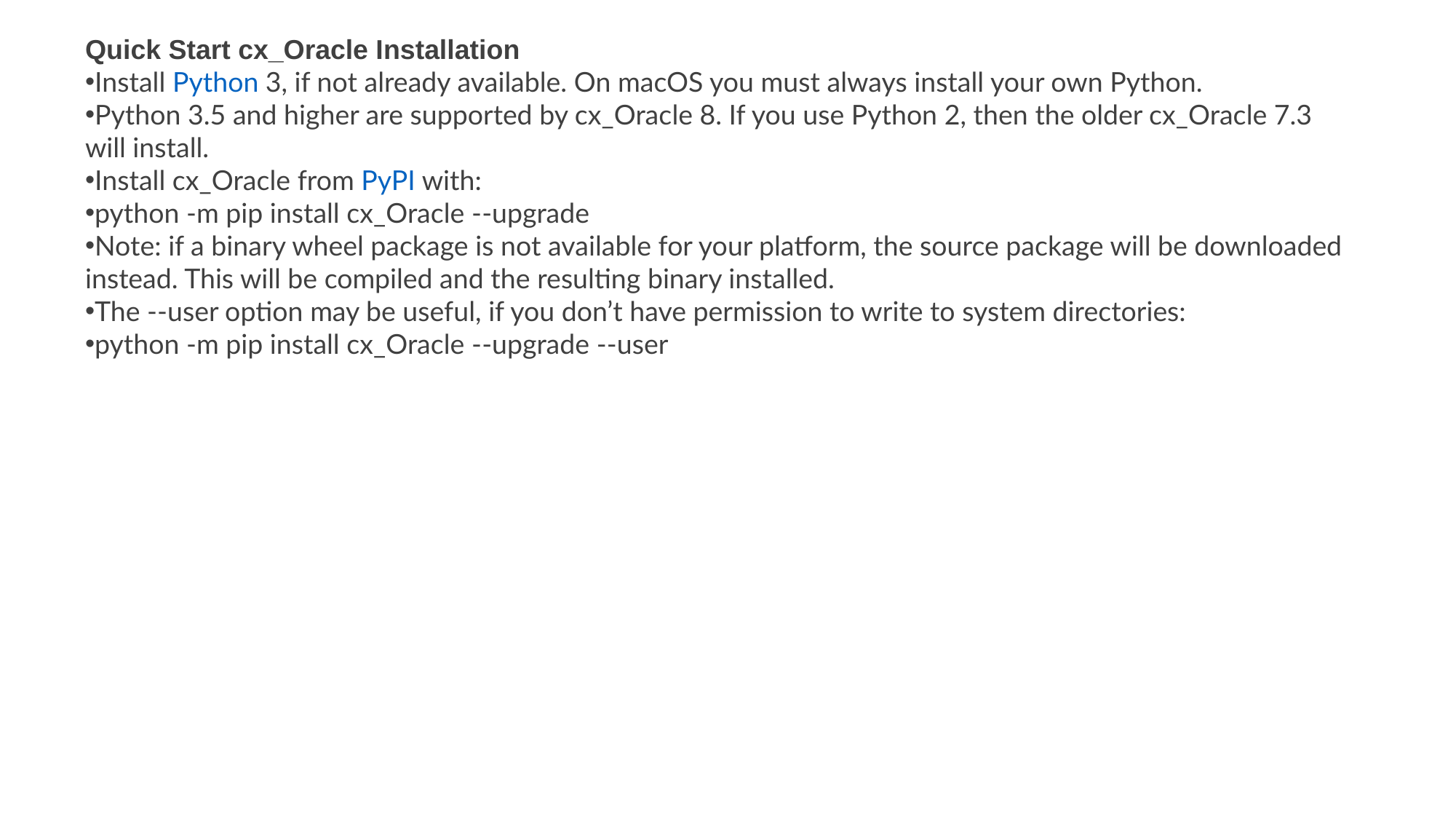

Quick Start cx_Oracle Installation
Install Python 3, if not already available. On macOS you must always install your own Python.
Python 3.5 and higher are supported by cx_Oracle 8. If you use Python 2, then the older cx_Oracle 7.3 will install.
Install cx_Oracle from PyPI with:
python -m pip install cx_Oracle --upgrade
Note: if a binary wheel package is not available for your platform, the source package will be downloaded instead. This will be compiled and the resulting binary installed.
The --user option may be useful, if you don’t have permission to write to system directories:
python -m pip install cx_Oracle --upgrade --user